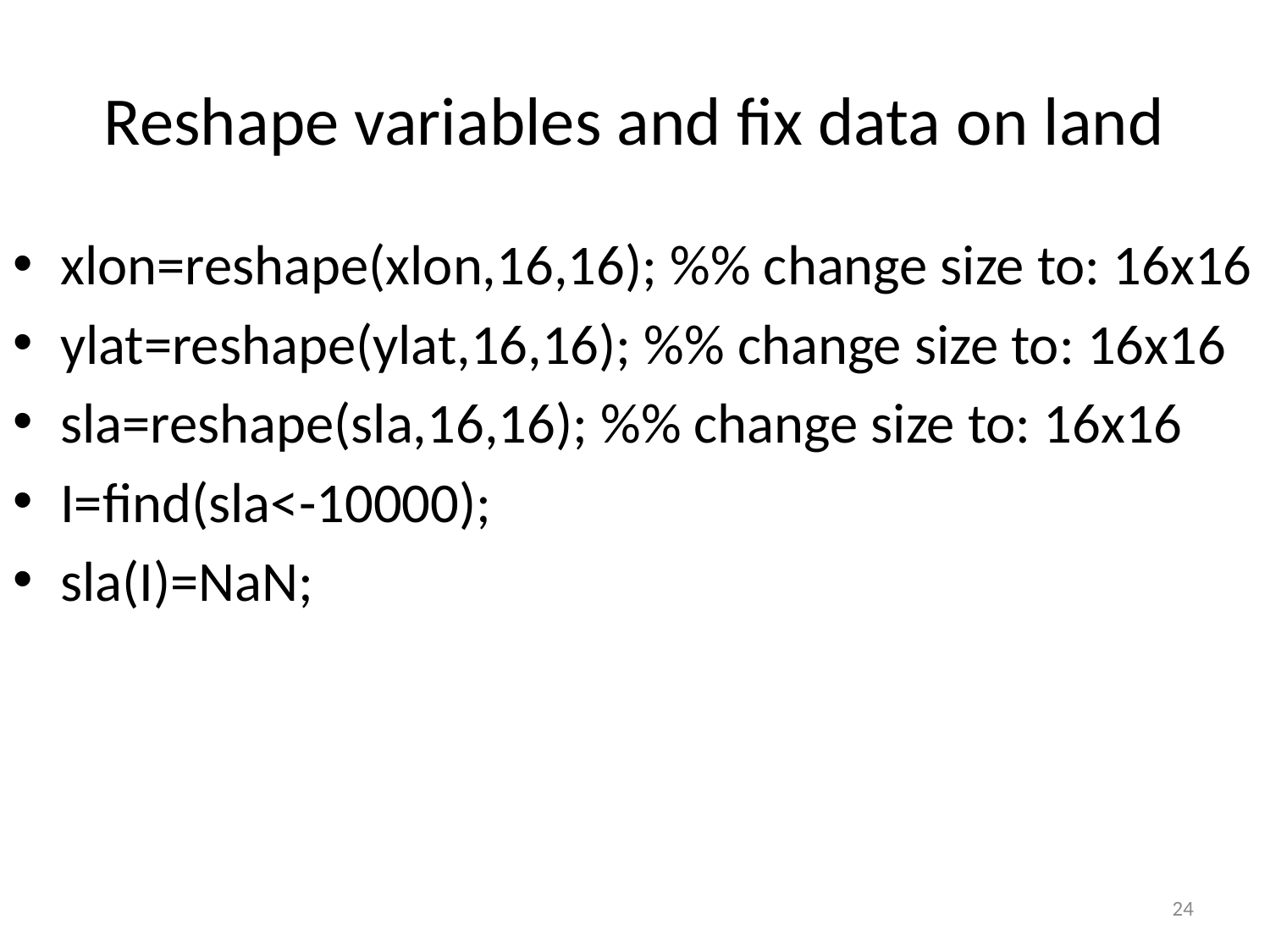

# Reshape variables and fix data on land
xlon=reshape(xlon,16,16); %% change size to: 16x16
ylat=reshape(ylat,16,16); %% change size to: 16x16
sla=reshape(sla,16,16); %% change size to: 16x16
I=find(sla<-10000);
sla(I)=NaN;

24